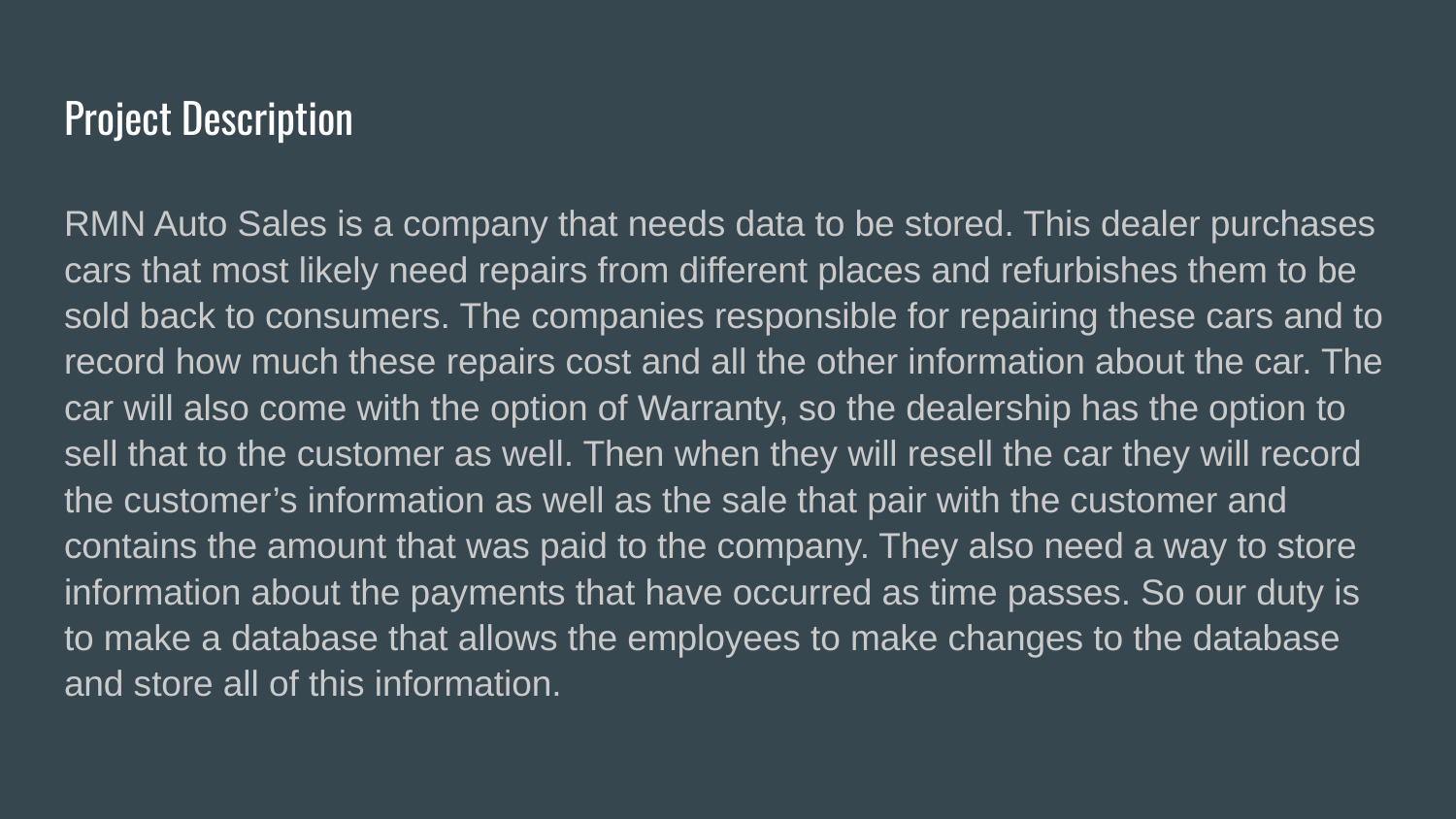

# Project Description
RMN Auto Sales is a company that needs data to be stored. This dealer purchases cars that most likely need repairs from different places and refurbishes them to be sold back to consumers. The companies responsible for repairing these cars and to record how much these repairs cost and all the other information about the car. The car will also come with the option of Warranty, so the dealership has the option to sell that to the customer as well. Then when they will resell the car they will record the customer’s information as well as the sale that pair with the customer and contains the amount that was paid to the company. They also need a way to store information about the payments that have occurred as time passes. So our duty is to make a database that allows the employees to make changes to the database and store all of this information.